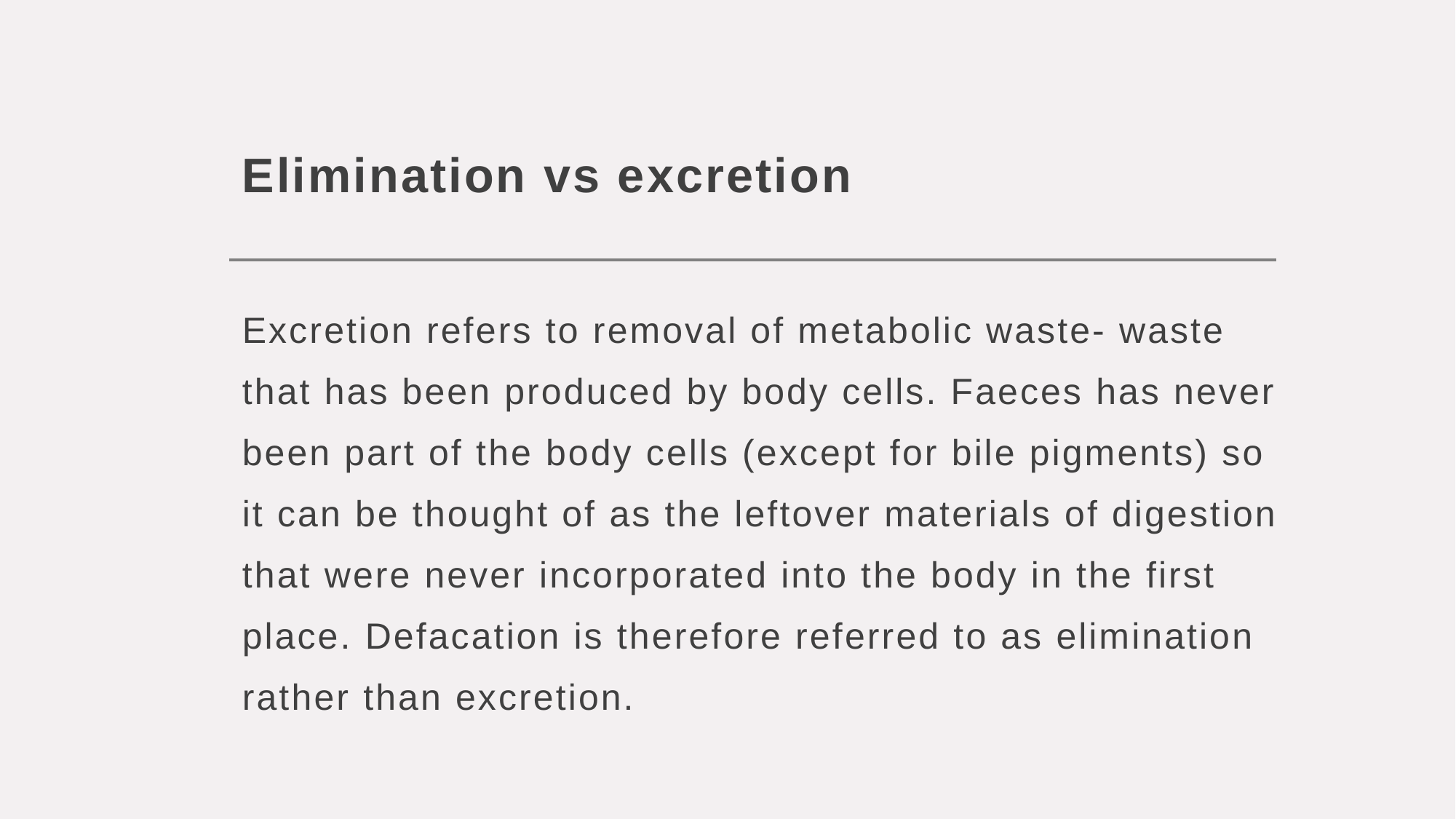

# Elimination vs excretion
Excretion refers to removal of metabolic waste- waste that has been produced by body cells. Faeces has never been part of the body cells (except for bile pigments) so it can be thought of as the leftover materials of digestion that were never incorporated into the body in the first place. Defacation is therefore referred to as elimination rather than excretion.